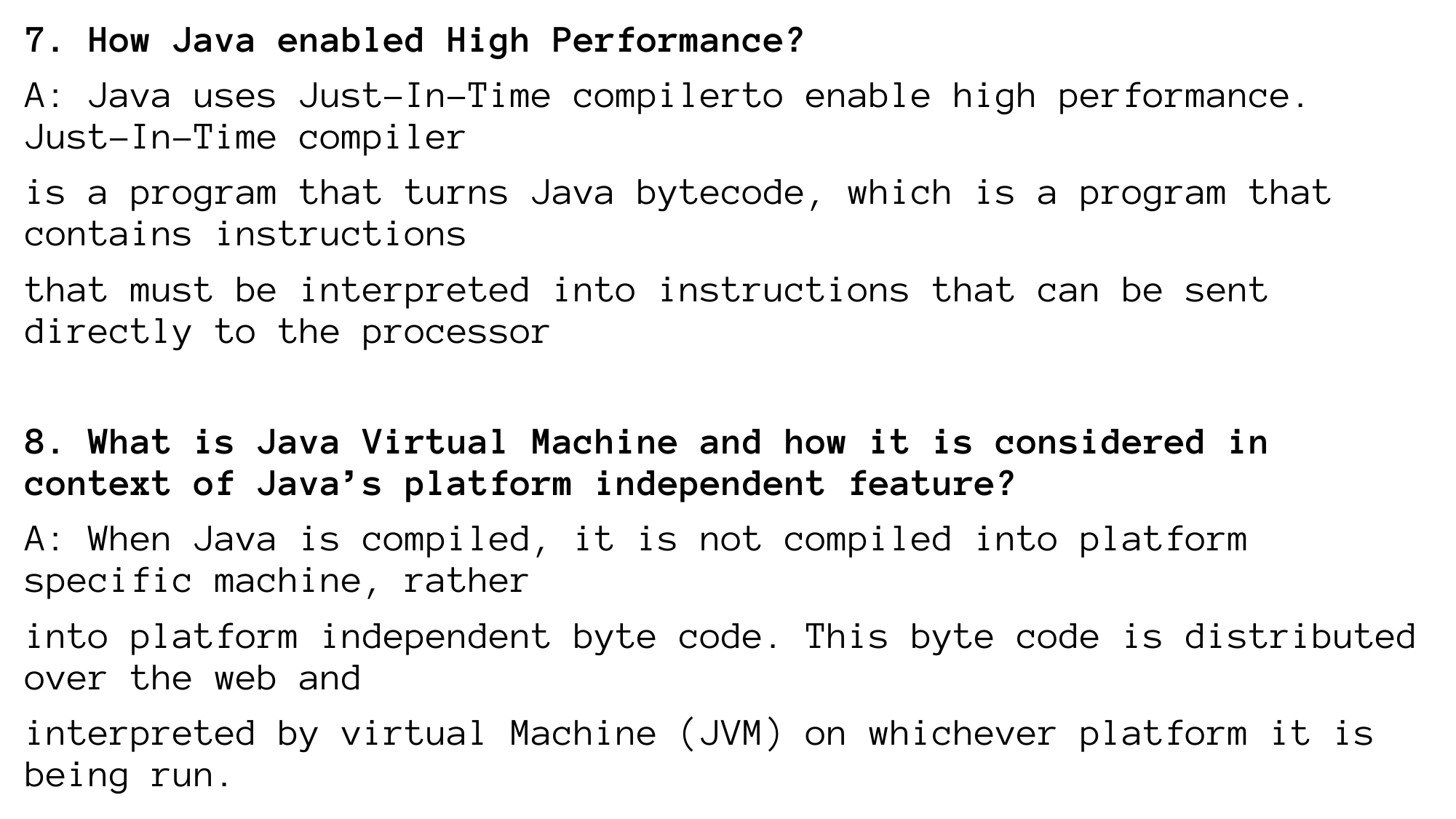

7. How Java enabled High Performance?
A: Java uses Just-In-Time compilerto enable high performance. Just-In-Time compiler
is a program that turns Java bytecode, which is a program that contains instructions
that must be interpreted into instructions that can be sent directly to the processor

8. What is Java Virtual Machine and how it is considered in context of Java’s platform independent feature?
A: When Java is compiled, it is not compiled into platform specific machine, rather
into platform independent byte code. This byte code is distributed over the web and
interpreted by virtual Machine (JVM) on whichever platform it is being run.